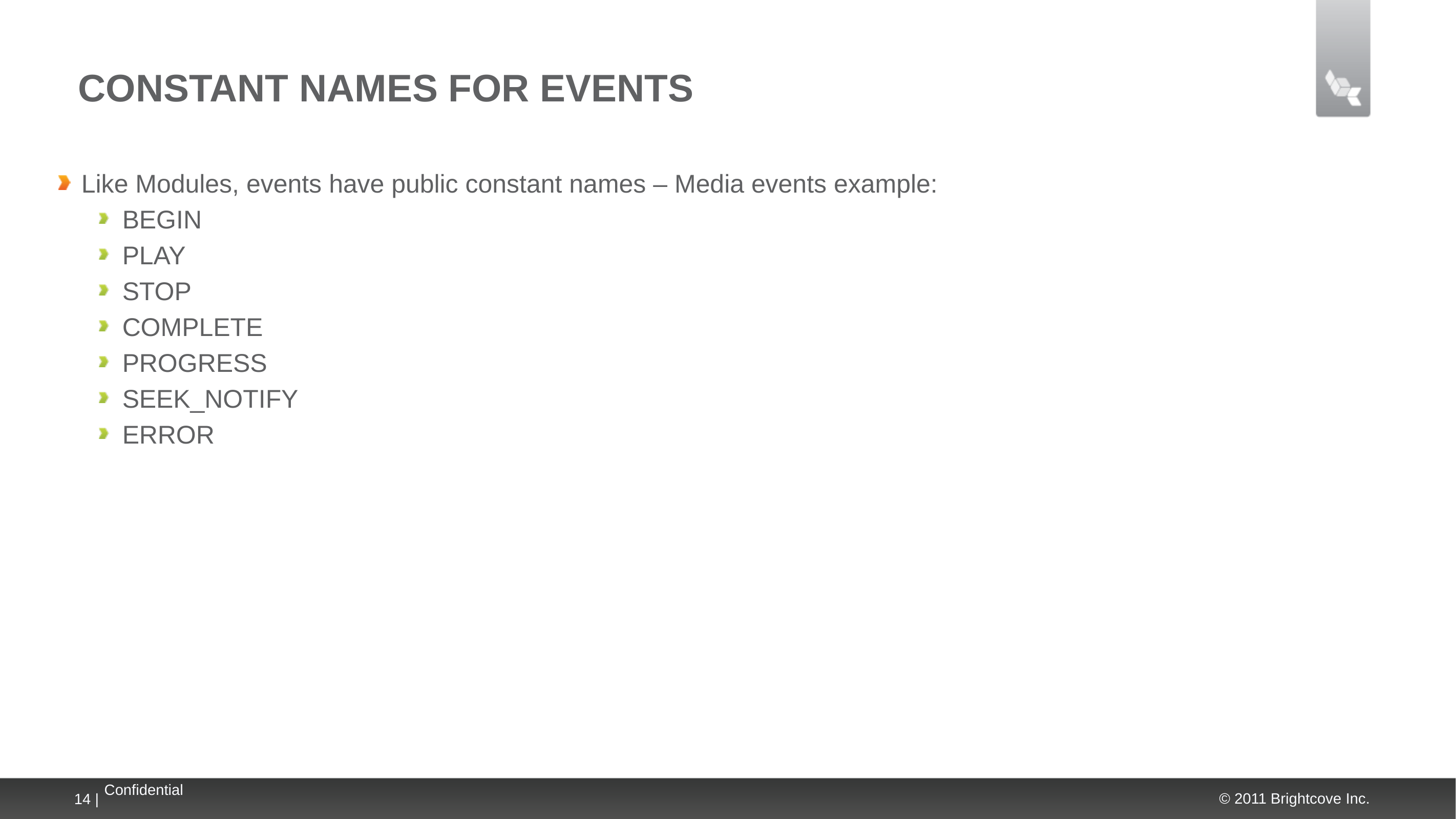

# CONSTANT NAMES FOR EVENTS
Like Modules, events have public constant names – Media events example:
BEGIN
PLAY
STOP
COMPLETE
PROGRESS
SEEK_NOTIFY
ERROR
14 |
Confidential